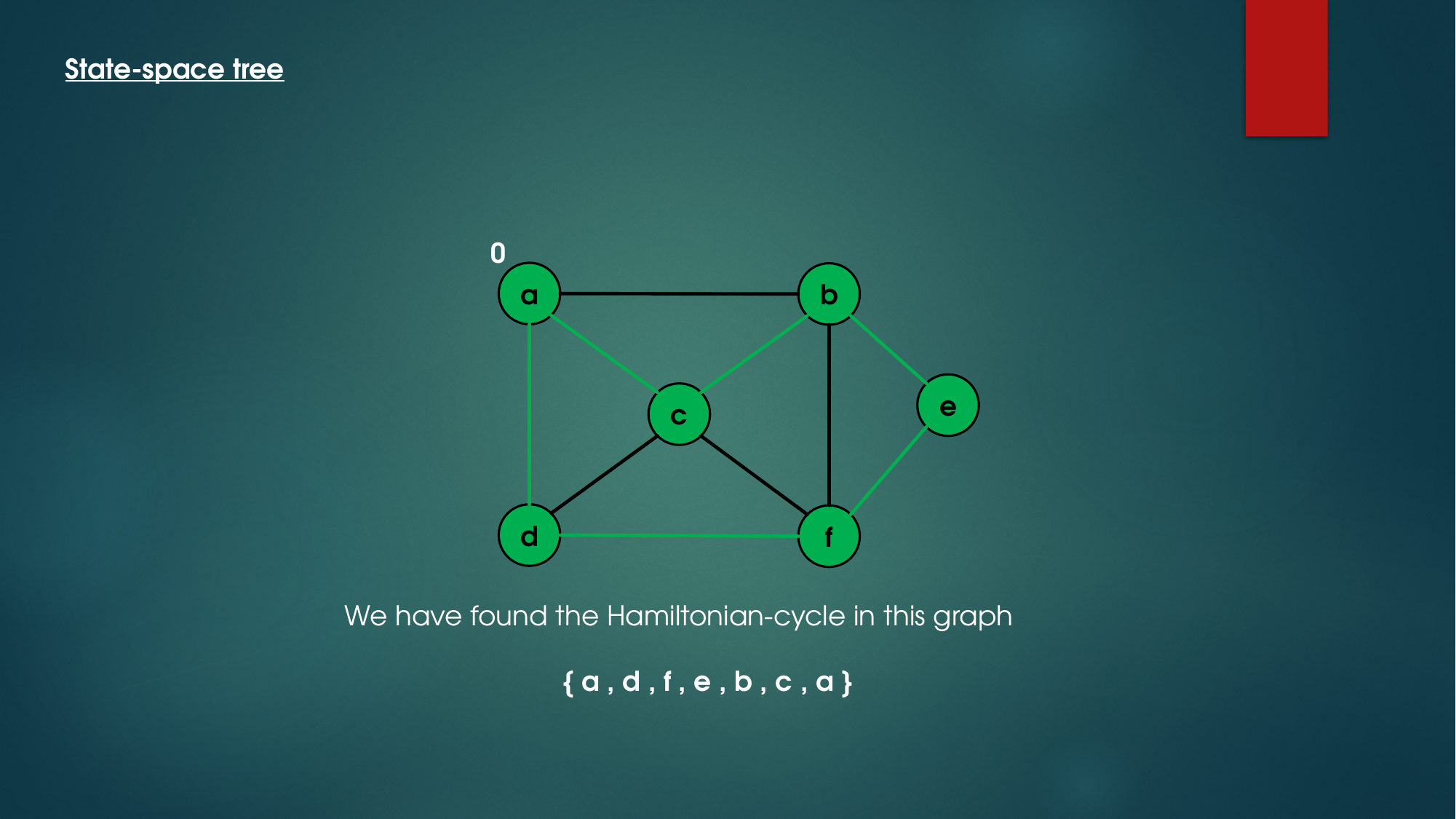

State-space tree
0
a
b
e
c
d
f
We have found the Hamiltonian-cycle in this graph

		{ a , d , f , e , b , c , a }